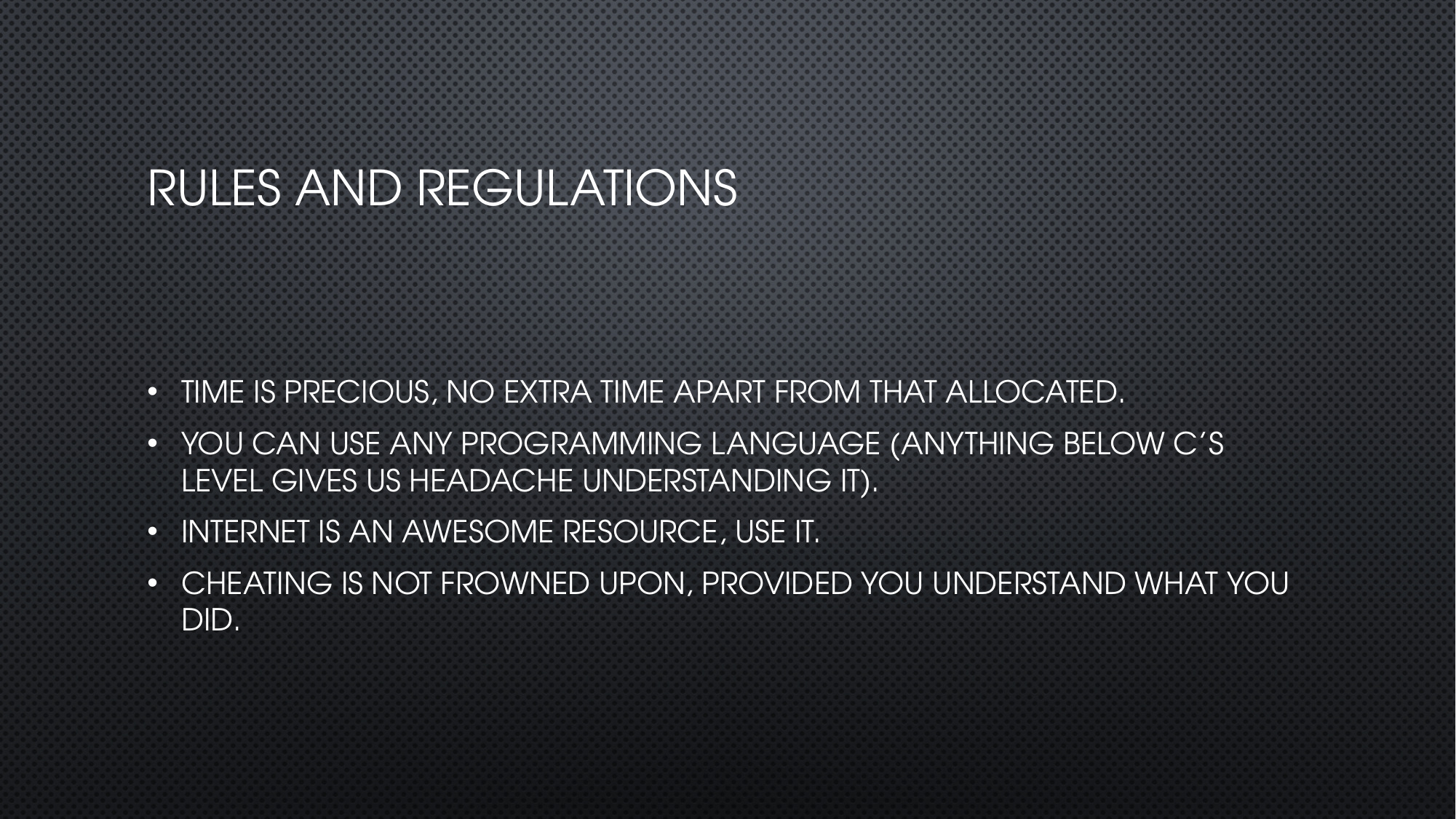

# Rules and regulations
Time is precious, no extra time apart from that allocated.
You can use any programming language (anything below C’s level gives us headache understanding it).
Internet is an awesome resource, use it.
Cheating is NOT frowned upon, provided you understand what you did.